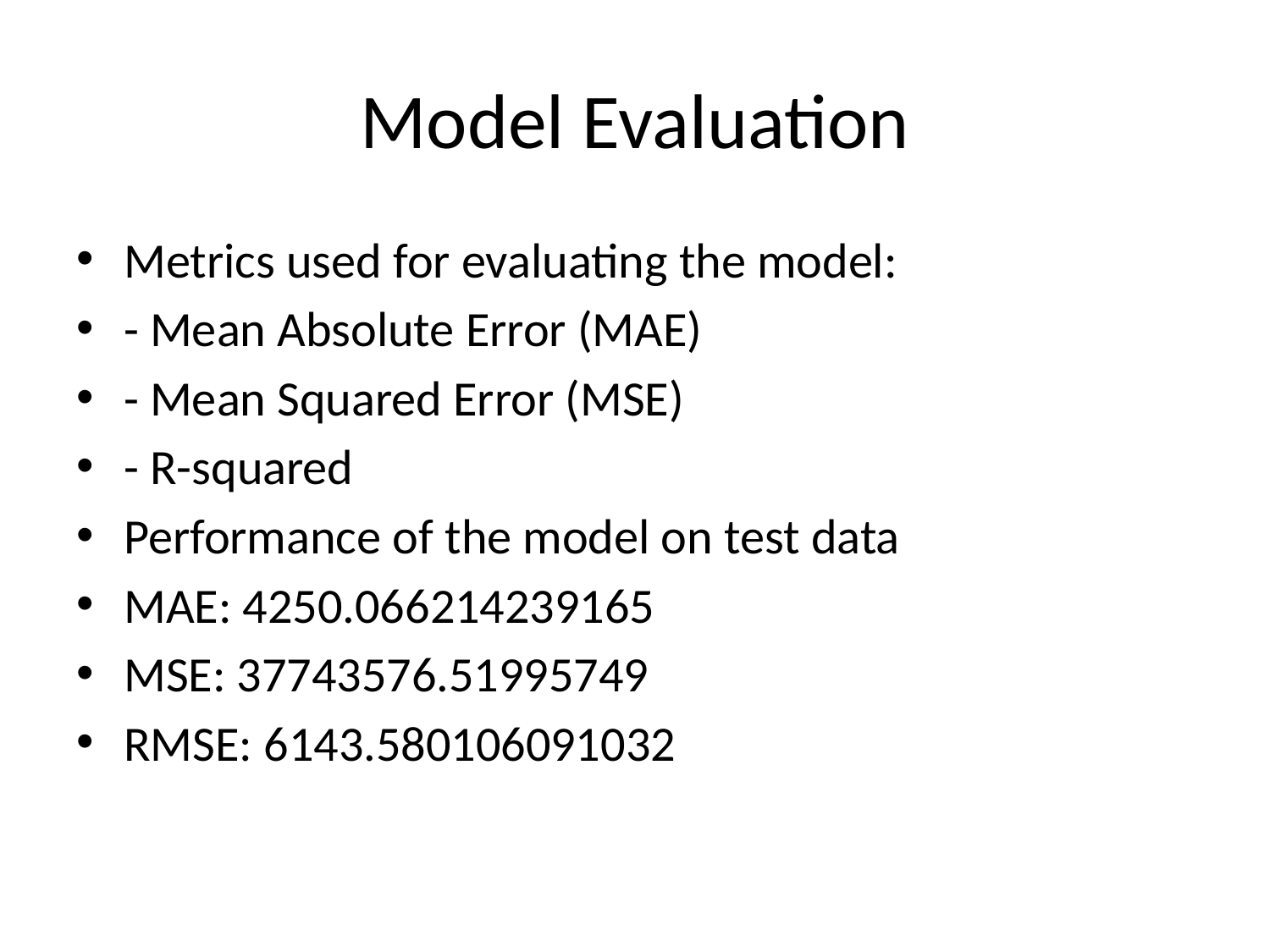

# Model Evaluation
Metrics used for evaluating the model:
- Mean Absolute Error (MAE)
- Mean Squared Error (MSE)
- R-squared
Performance of the model on test data
MAE: 4250.066214239165
MSE: 37743576.51995749
RMSE: 6143.580106091032